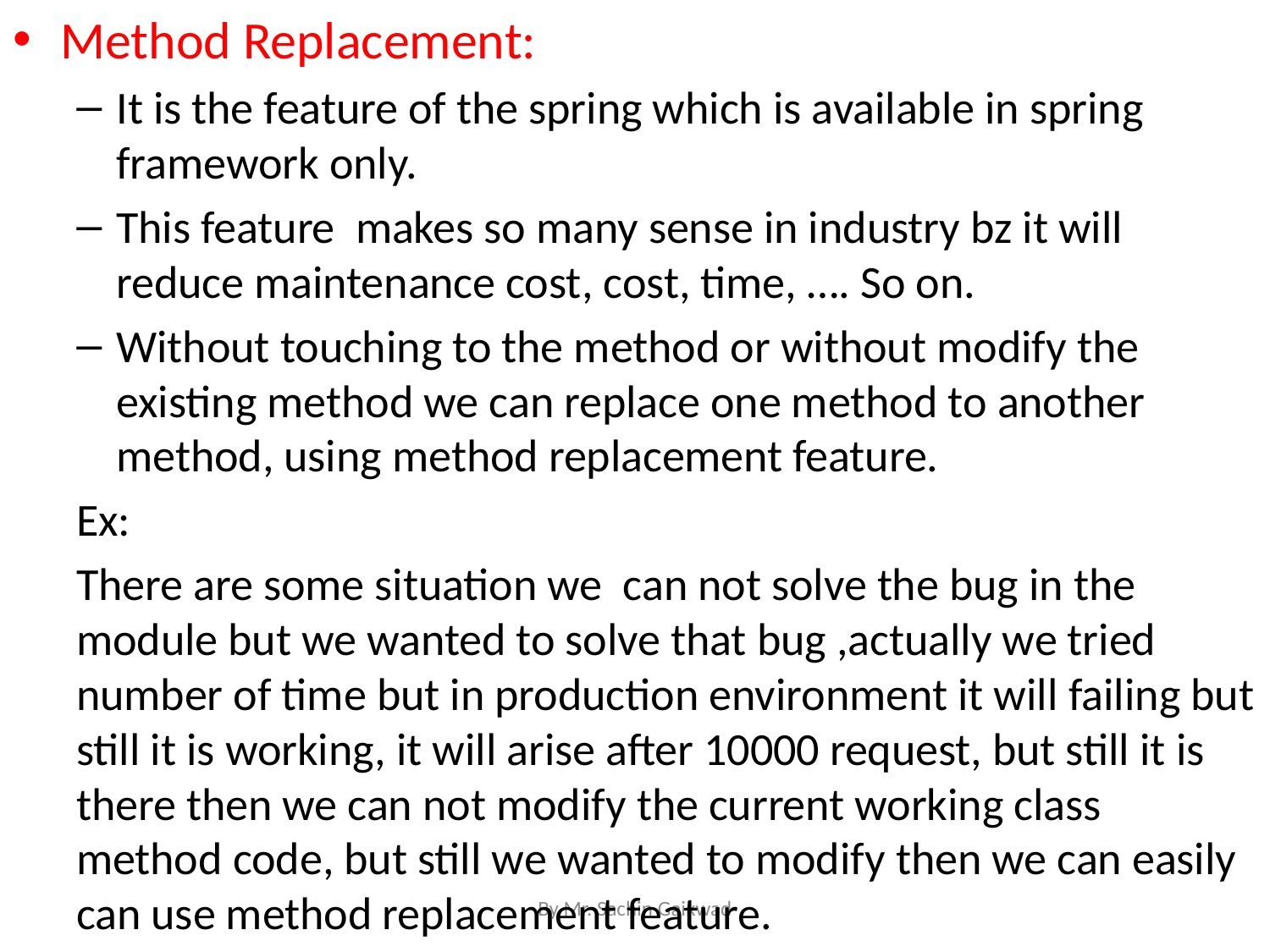

Method Replacement:
It is the feature of the spring which is available in spring framework only.
This feature  makes so many sense in industry bz it will reduce maintenance cost, cost, time, …. So on.
Without touching to the method or without modify the existing method we can replace one method to another method, using method replacement feature.
Ex:
	There are some situation we  can not solve the bug in the module but we wanted to solve that bug ,actually we tried number of time but in production environment it will failing but still it is working, it will arise after 10000 request, but still it is there then we can not modify the current working class method code, but still we wanted to modify then we can easily can use method replacement feature.

By Mr. Sachin Gaikwad